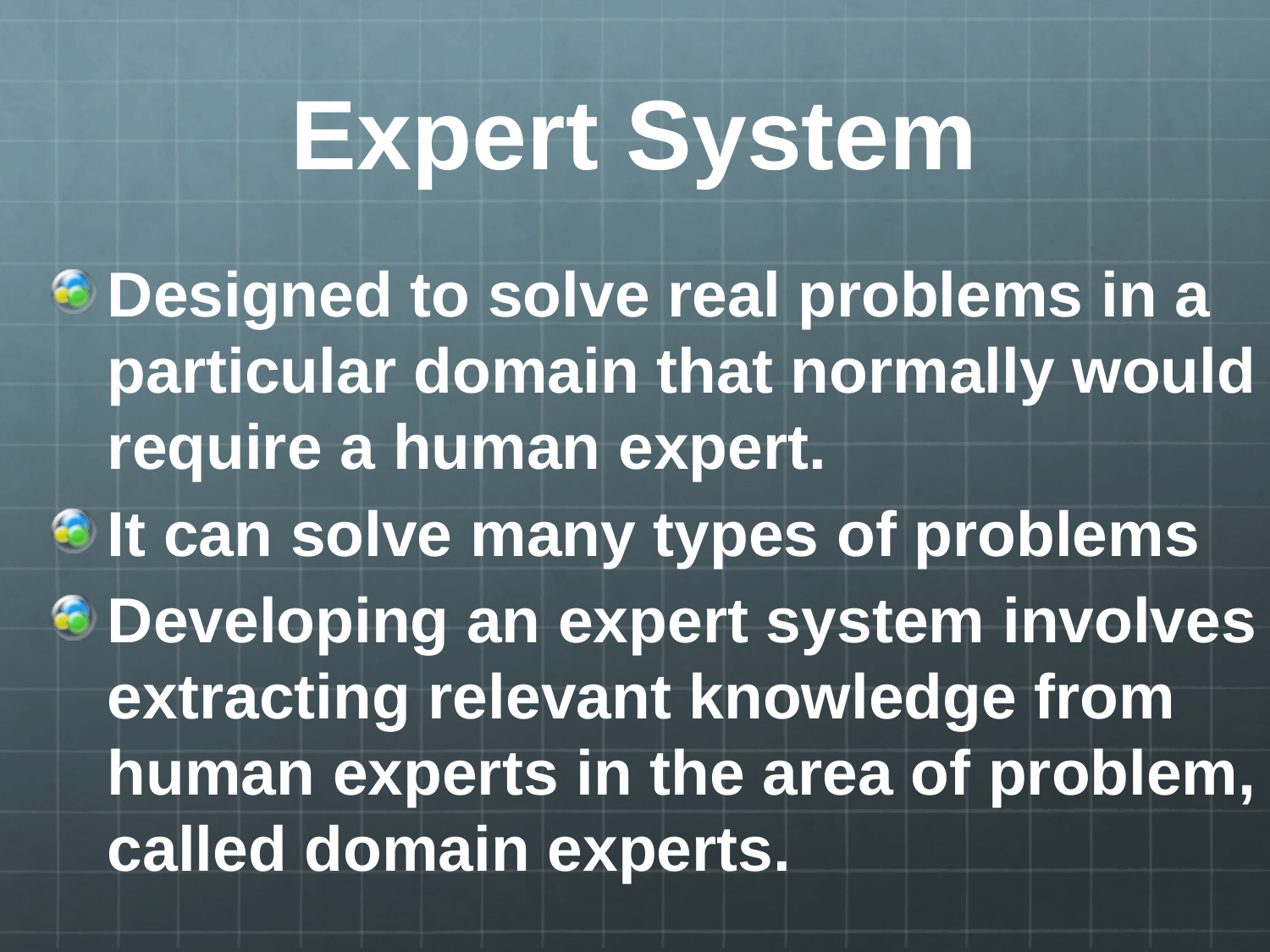

# Expert System
Designed to solve real problems in a particular domain that normally would require a human expert.
It can solve many types of problems
Developing an expert system involves extracting relevant knowledge from human experts in the area of problem, called domain experts.